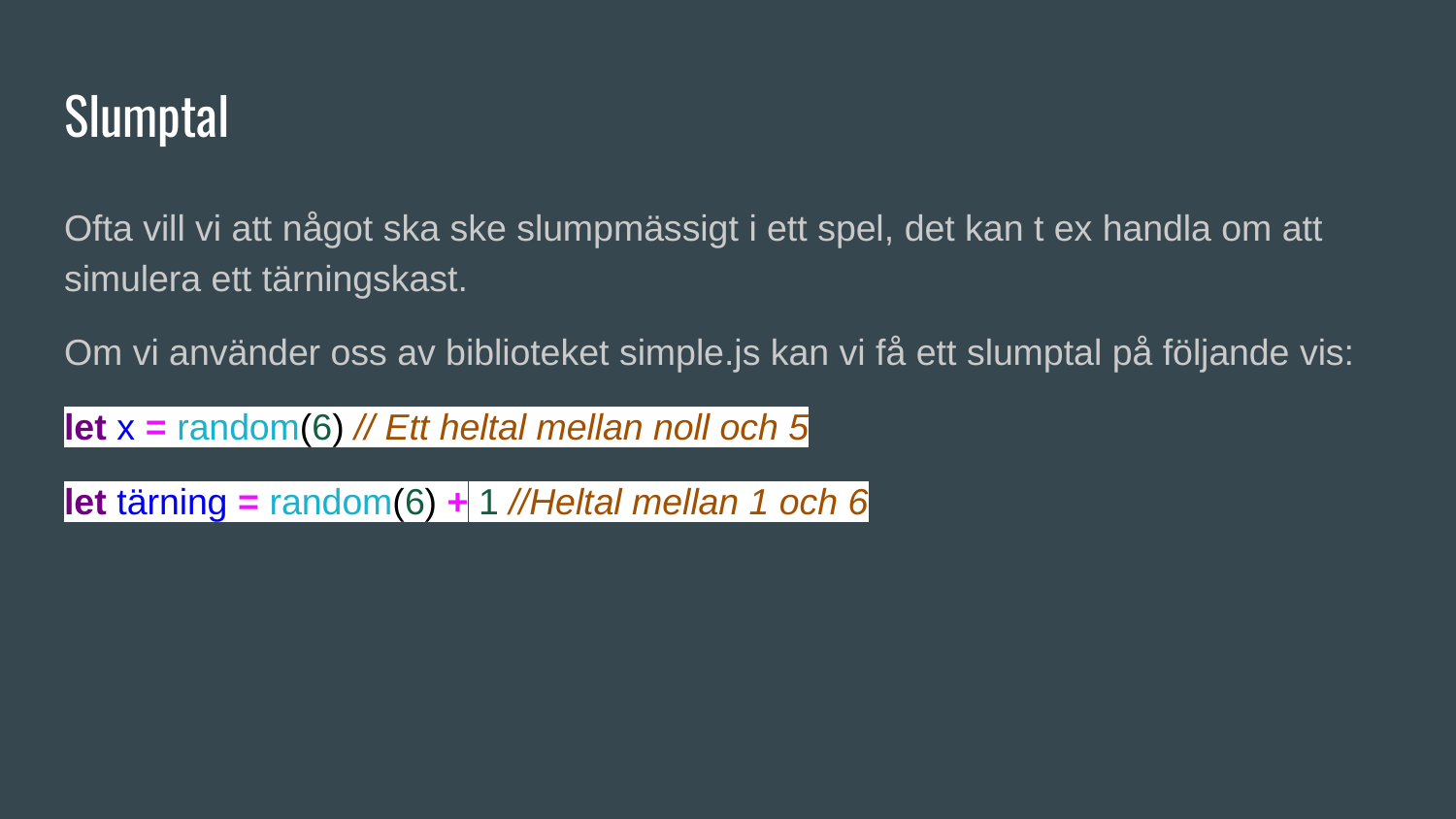

# Slumptal
Ofta vill vi att något ska ske slumpmässigt i ett spel, det kan t ex handla om att simulera ett tärningskast.
Om vi använder oss av biblioteket simple.js kan vi få ett slumptal på följande vis:
let x = random(6) // Ett heltal mellan noll och 5
let tärning = random(6) + 1 //Heltal mellan 1 och 6